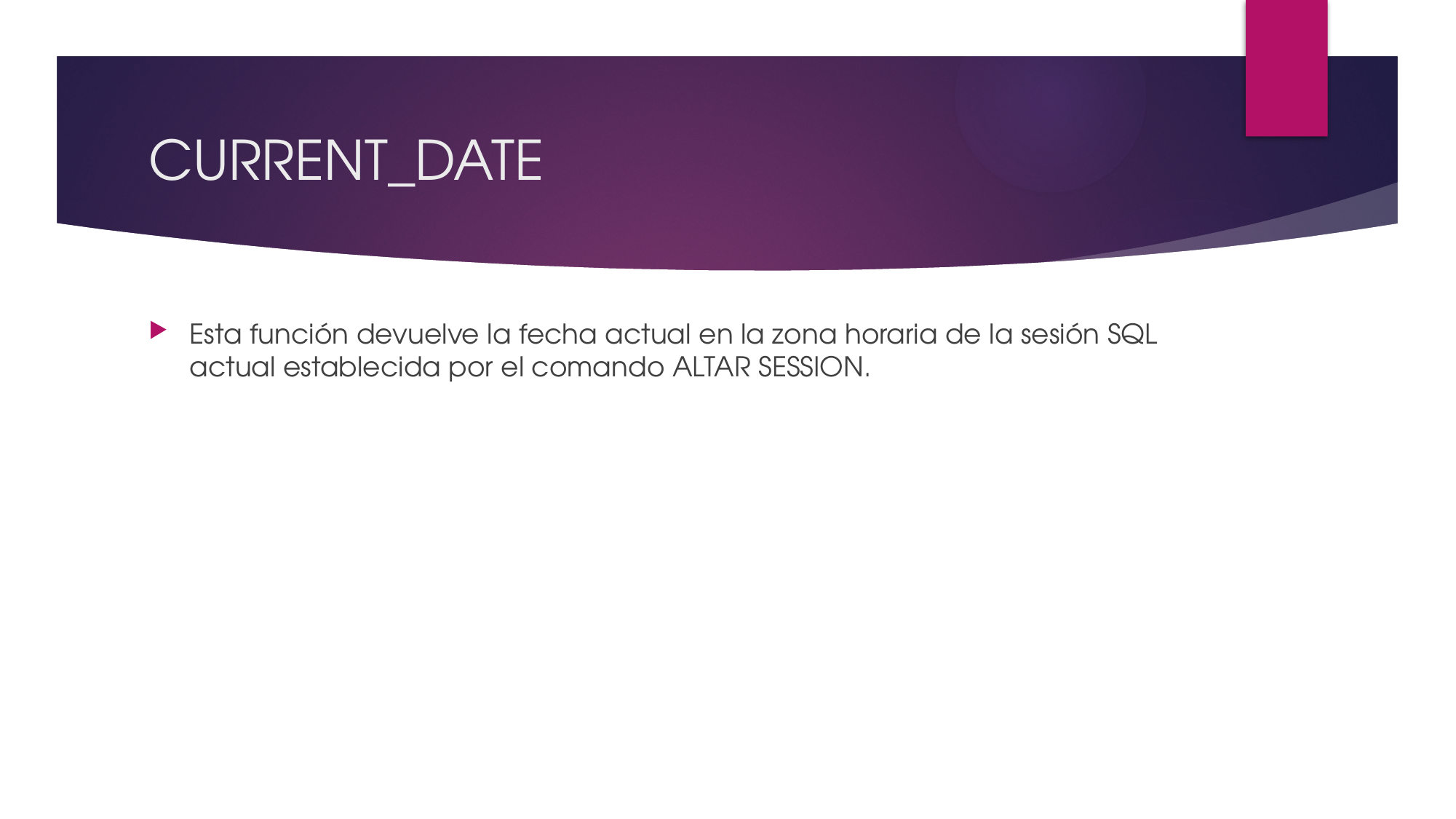

# CURRENT_DATE
Esta función devuelve la fecha actual en la zona horaria de la sesión SQL actual establecida por el comando ALTAR SESSION.